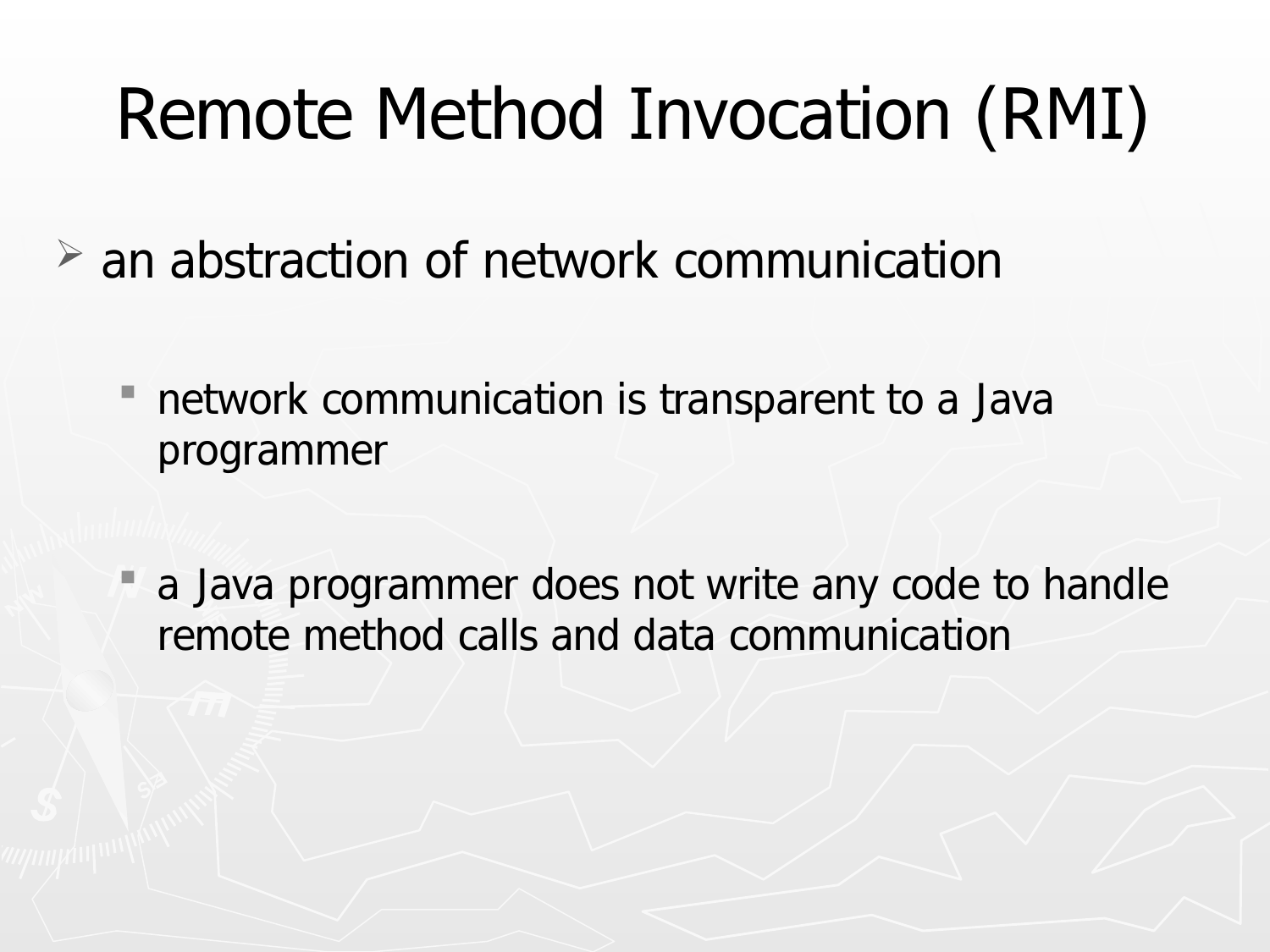

# Remote Method Invocation (RMI)
an abstraction of network communication

network communication is transparent to a Java programmer

a Java programmer does not write any code to handle remote method calls and data communication